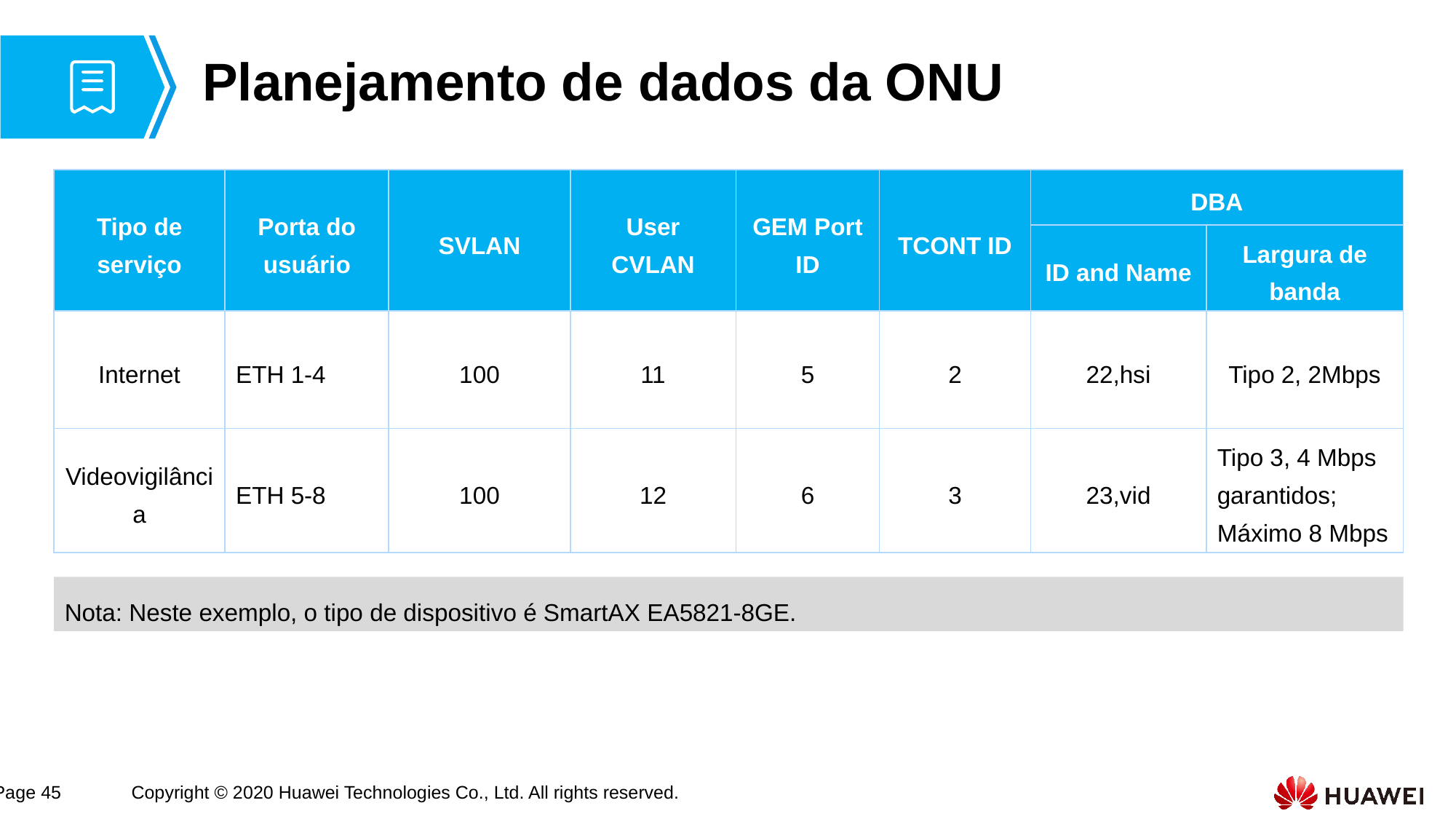

# Planejamento de dados da ONU
| Tipo de serviço | Porta do usuário | SVLAN | User CVLAN | GEM Port ID | TCONT ID | DBA |  |
| --- | --- | --- | --- | --- | --- | --- | --- |
|  |  |  |  |  |  | ID and Name | Largura de banda |
| Internet | ETH 1-4 | 100 | 11 | 5 | 2 | 22,hsi | Tipo 2, 2Mbps |
| Videovigilância | ETH 5-8 | 100 | 12 | 6 | 3 | 23,vid | Tipo 3, 4 Mbps garantidos; Máximo 8 Mbps |
Nota: Neste exemplo, o tipo de dispositivo é SmartAX EA5821-8GE.